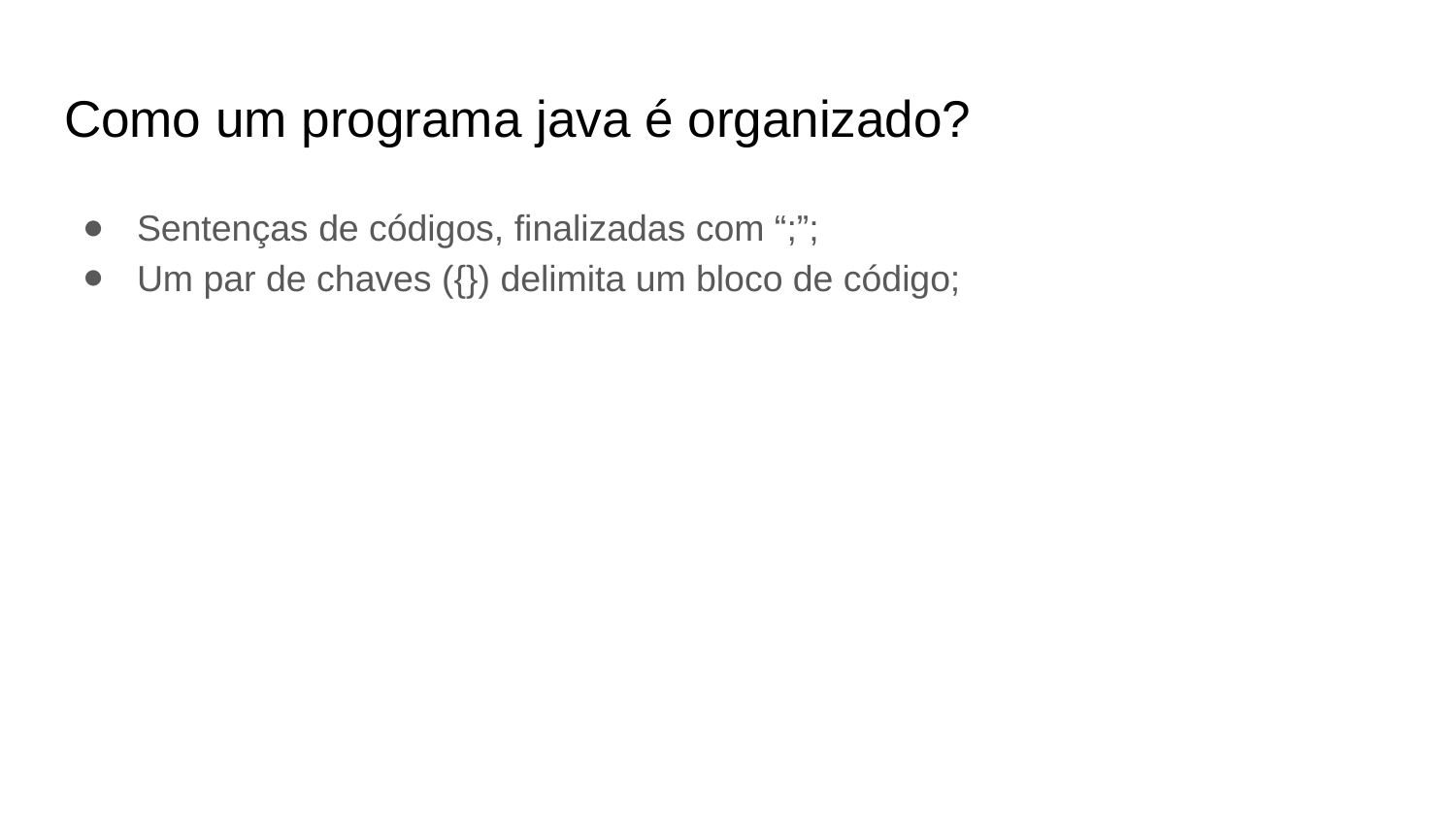

# Como um programa java é organizado?
Sentenças de códigos, finalizadas com “;”;
Um par de chaves ({}) delimita um bloco de código;